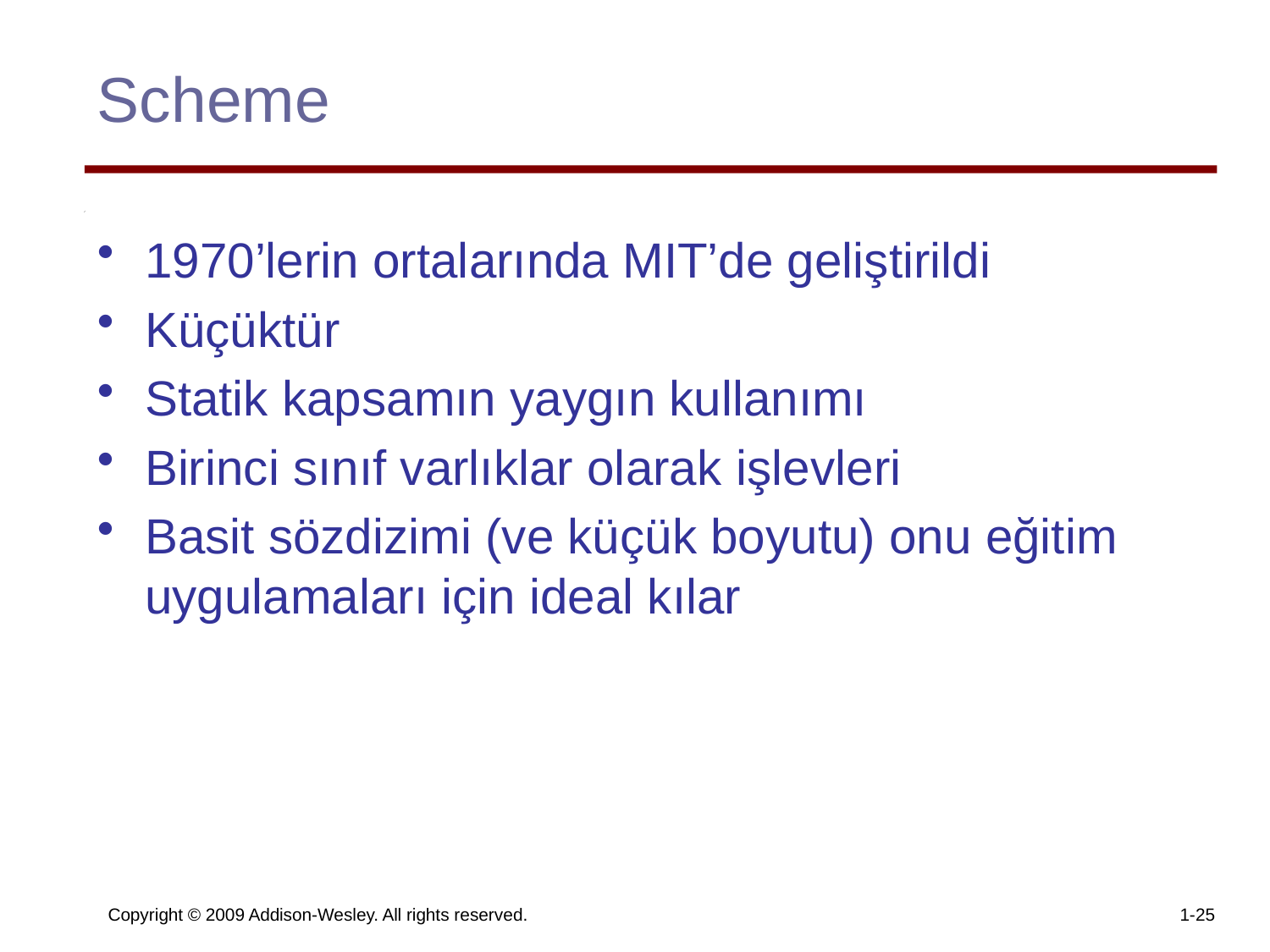

# Scheme
1970’lerin ortalarında MIT’de geliştirildi
Küçüktür
Statik kapsamın yaygın kullanımı
Birinci sınıf varlıklar olarak işlevleri
Basit sözdizimi (ve küçük boyutu) onu eğitim uygulamaları için ideal kılar
Copyright © 2009 Addison-Wesley. All rights reserved.
1-25